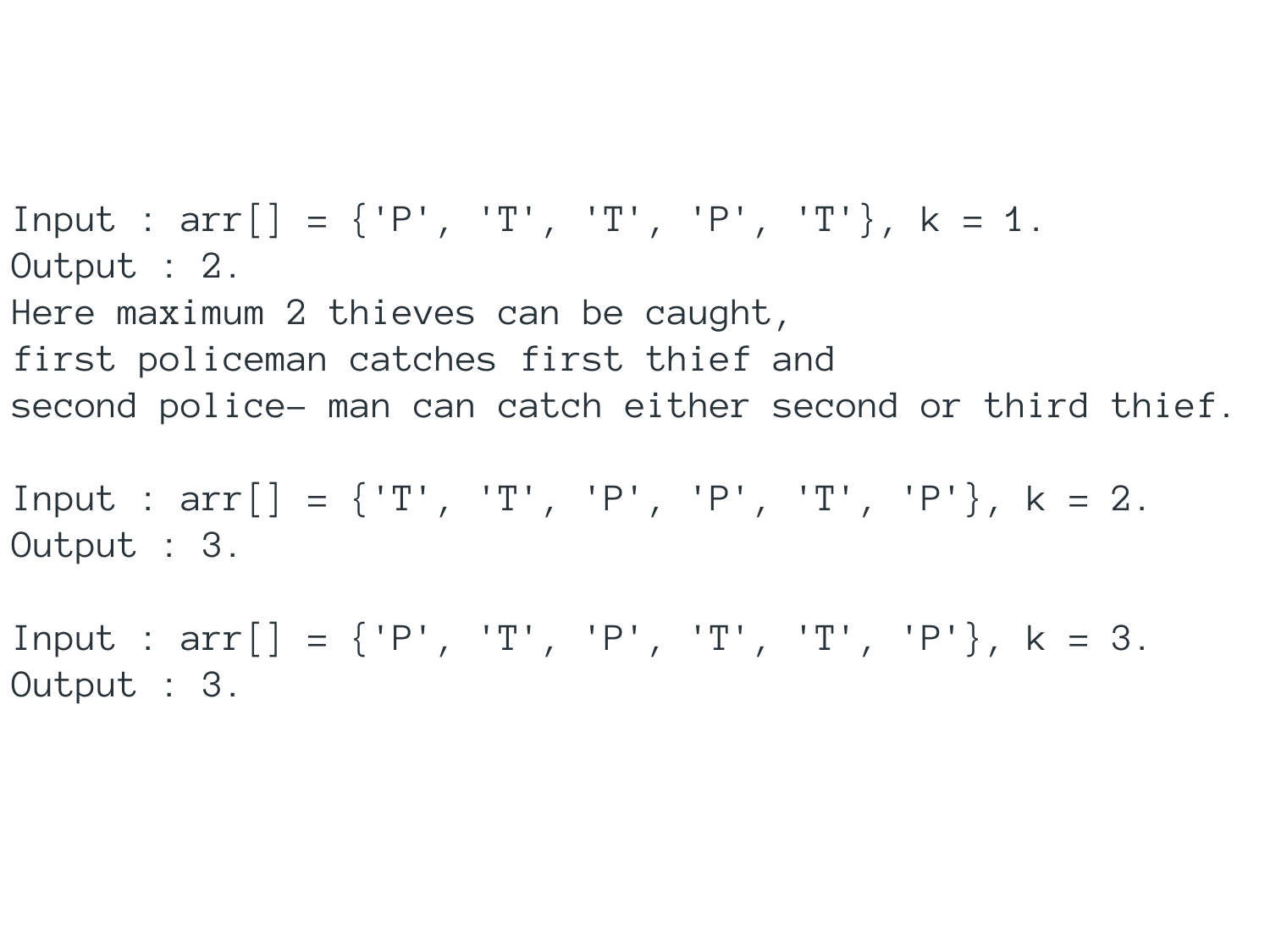

Input : arr[] = {'P', 'T', 'T', 'P', 'T'}, k = 1.
Output : 2.
Here maximum 2 thieves can be caught,
first policeman catches first thief and
second police- man can catch either second or third thief.

Input : arr[] = {'T', 'T', 'P', 'P', 'T', 'P'}, k = 2.
Output : 3.

Input : arr[] = {'P', 'T', 'P', 'T', 'T', 'P'}, k = 3.
Output : 3.